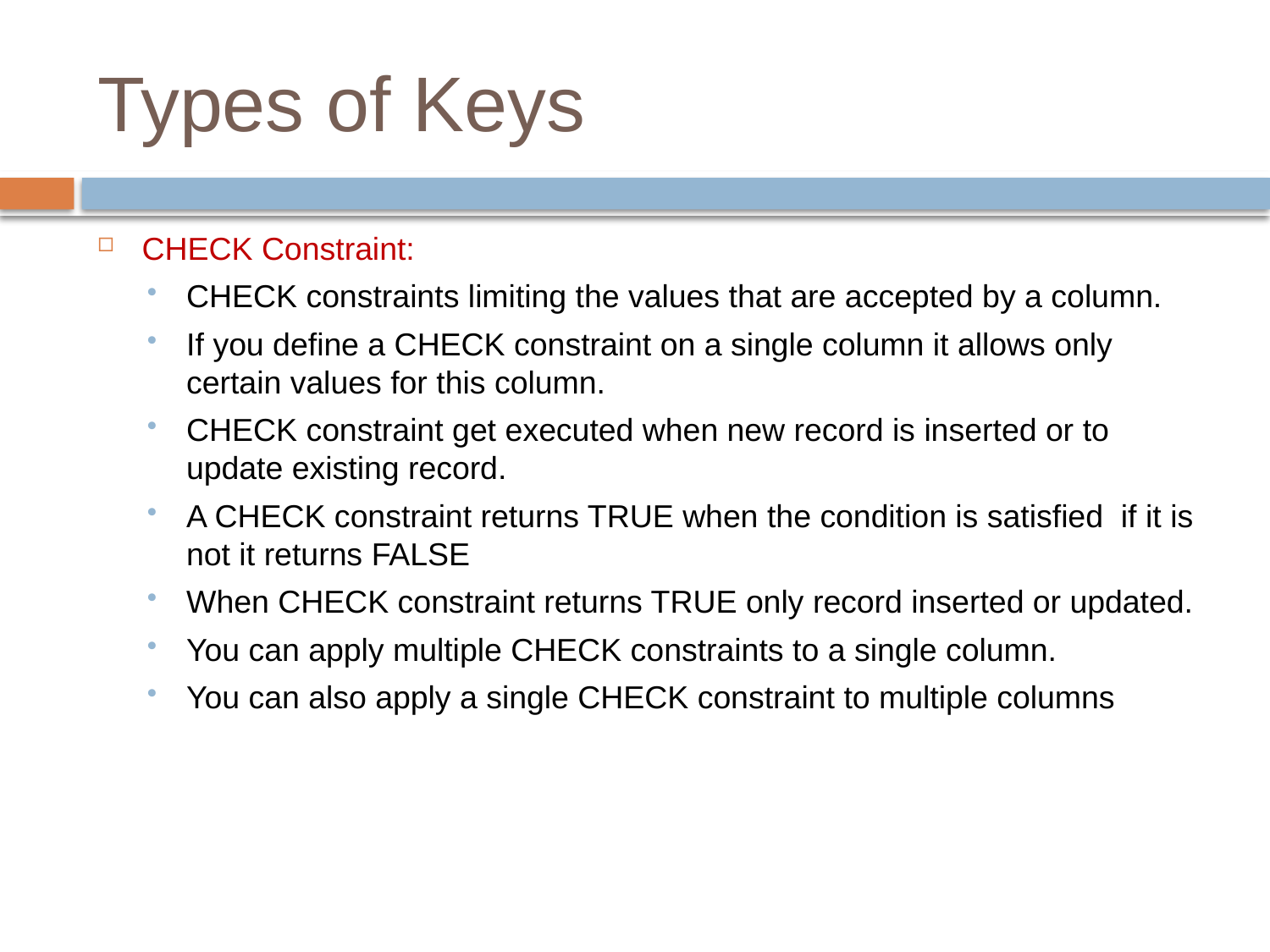

# Types of Keys
CHECK Constraint:
CHECK constraints limiting the values that are accepted by a column.
If you define a CHECK constraint on a single column it allows only certain values for this column.
CHECK constraint get executed when new record is inserted or to update existing record.
A CHECK constraint returns TRUE when the condition is satisfied  if it is not it returns FALSE
When CHECK constraint returns TRUE only record inserted or updated.
You can apply multiple CHECK constraints to a single column.
You can also apply a single CHECK constraint to multiple columns